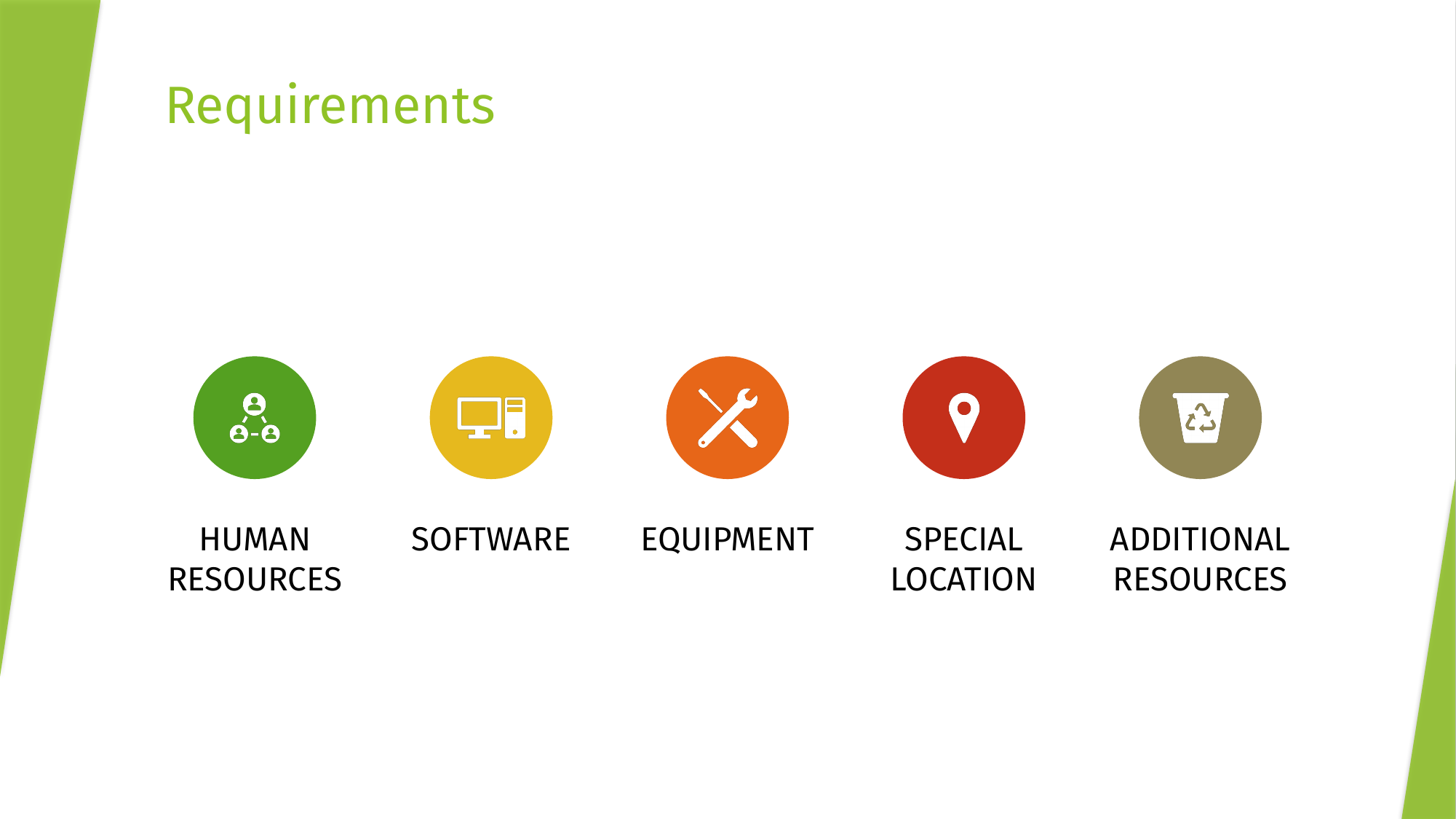

# Requirements
Human resources
Software
Equipment
Special location
Additional resources